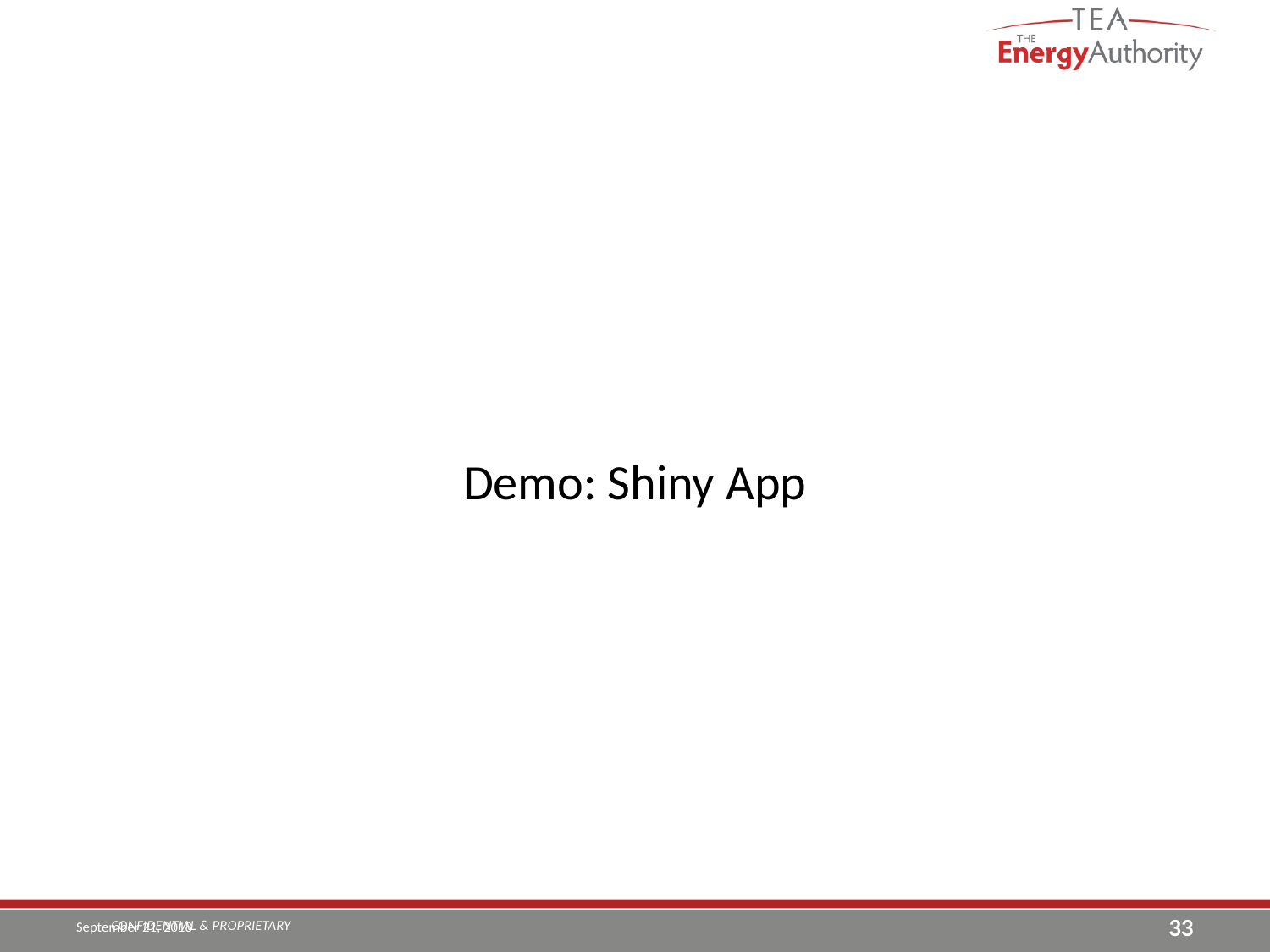

Demo: Shiny App
CONFIDENTIAL & PROPRIETARY
September 21, 2018
33